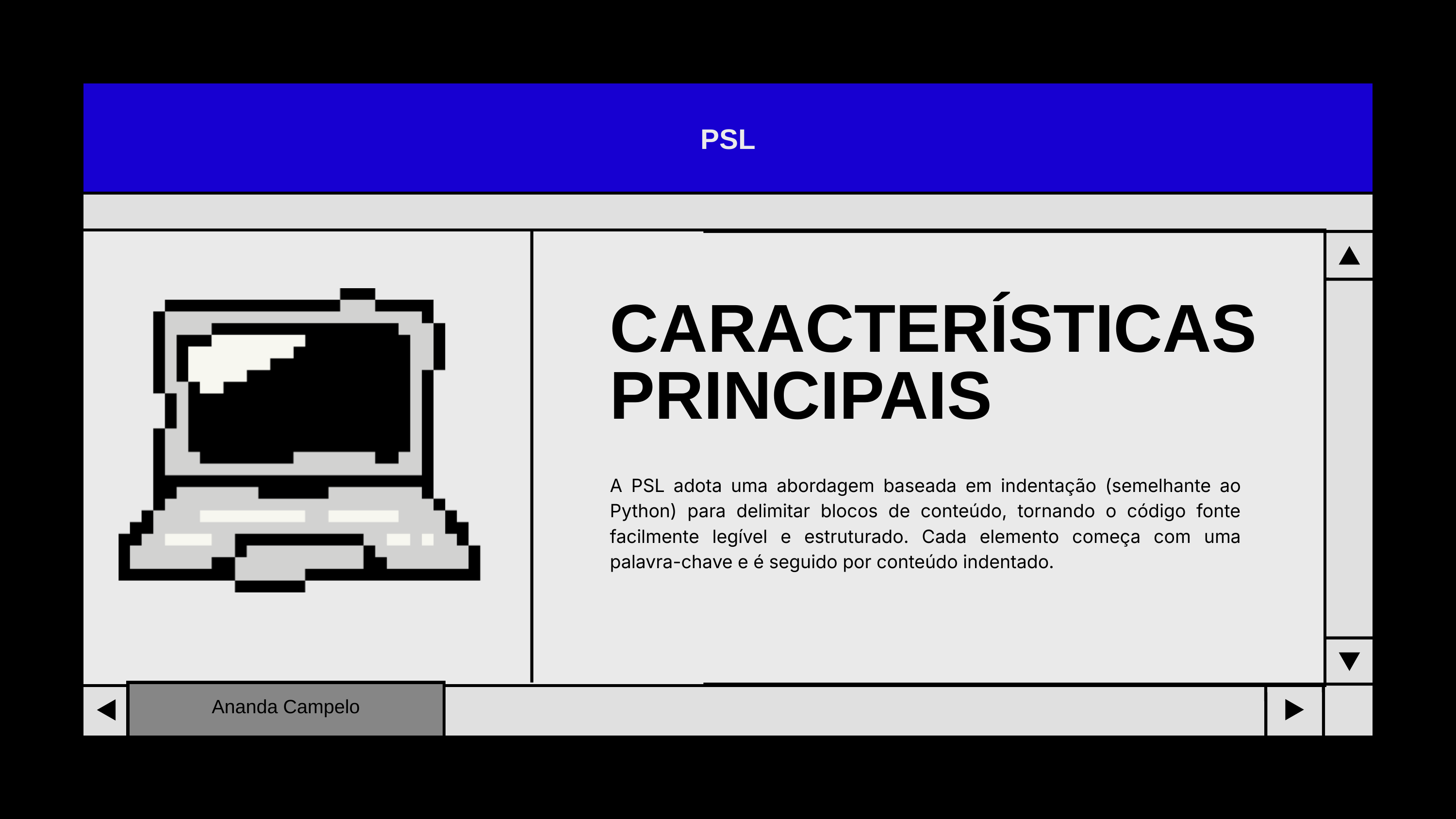

PSL

CARACTERÍSTICAS
PRINCIPAIS
A PSL adota uma abordagem baseada em indentação (semelhante ao Python) para delimitar blocos de conteúdo, tornando o código fonte facilmente legível e estruturado. Cada elemento começa com uma palavra-chave e é seguido por conteúdo indentado.

Ananda Campelo